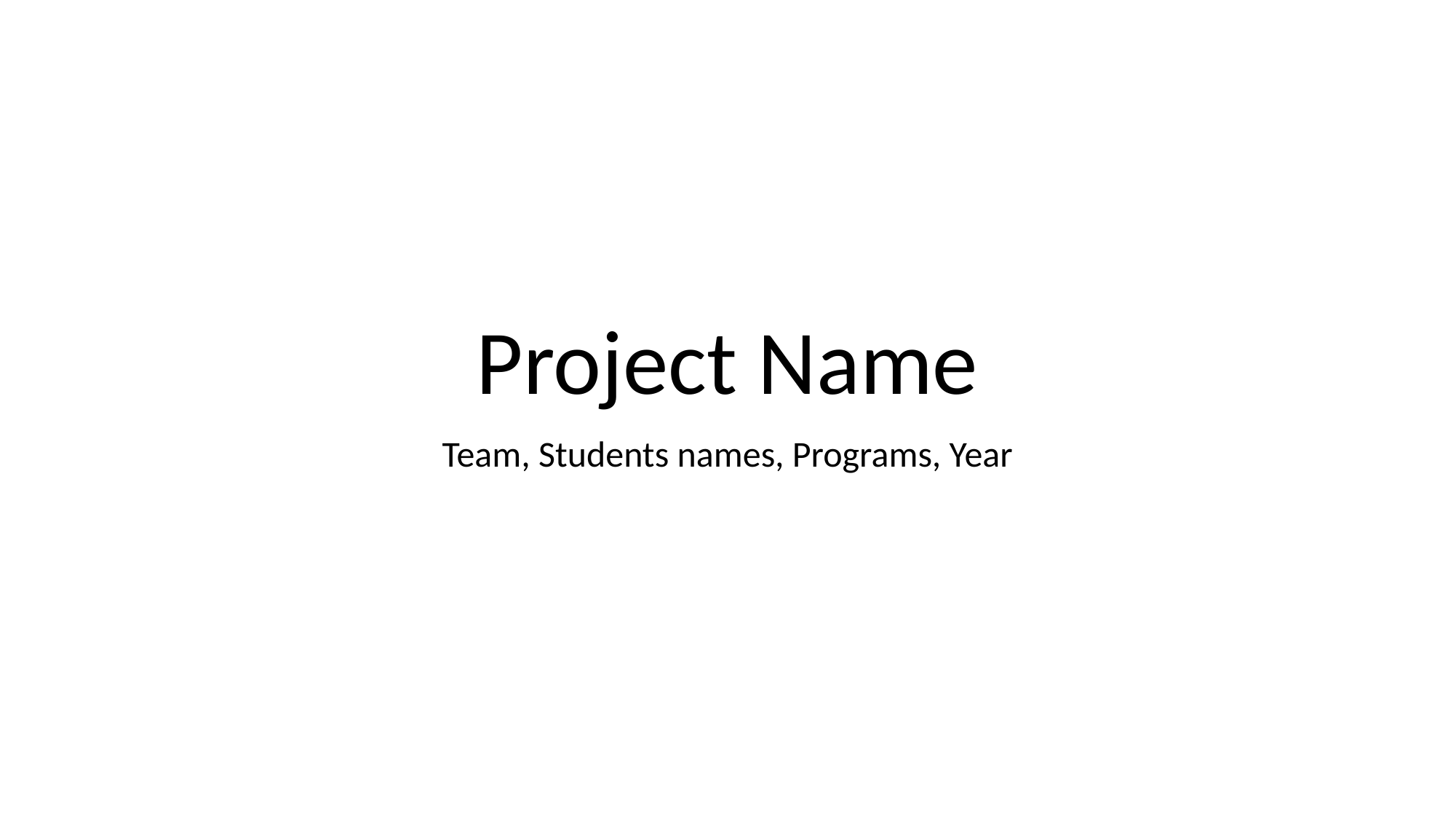

# Project Name
Team, Students names, Programs, Year